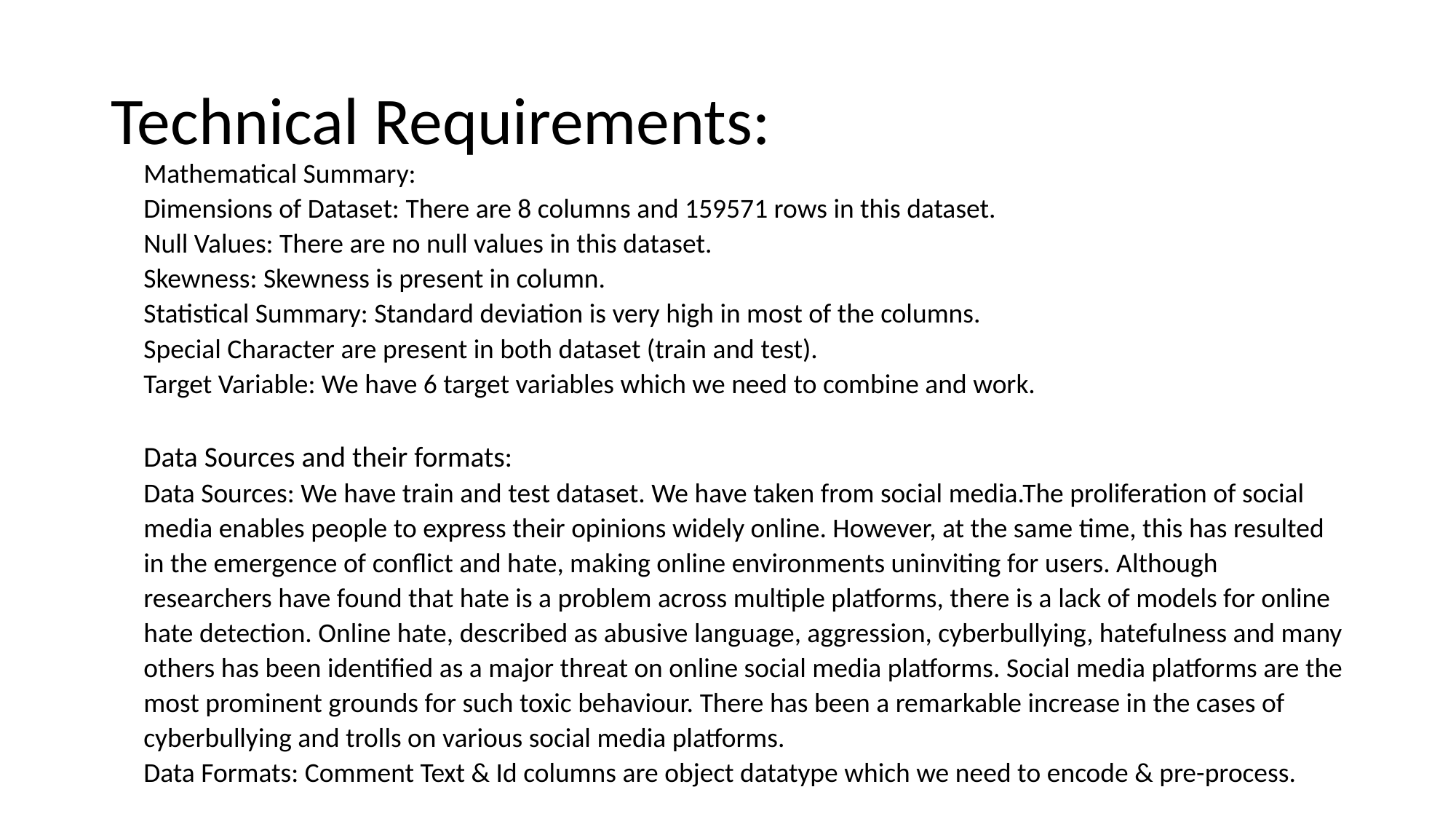

# Technical Requirements:
Mathematical Summary:
Dimensions of Dataset: There are 8 columns and 159571 rows in this dataset.
Null Values: There are no null values in this dataset.
Skewness: Skewness is present in column.
Statistical Summary: Standard deviation is very high in most of the columns.
Special Character are present in both dataset (train and test).
Target Variable: We have 6 target variables which we need to combine and work.

Data Sources and their formats:
Data Sources: We have train and test dataset. We have taken from social media.The proliferation of social media enables people to express their opinions widely online. However, at the same time, this has resulted in the emergence of conflict and hate, making online environments uninviting for users. Although researchers have found that hate is a problem across multiple platforms, there is a lack of models for online hate detection. Online hate, described as abusive language, aggression, cyberbullying, hatefulness and many others has been identified as a major threat on online social media platforms. Social media platforms are the most prominent grounds for such toxic behaviour. There has been a remarkable increase in the cases of cyberbullying and trolls on various social media platforms.
Data Formats: Comment Text & Id columns are object datatype which we need to encode & pre-process.